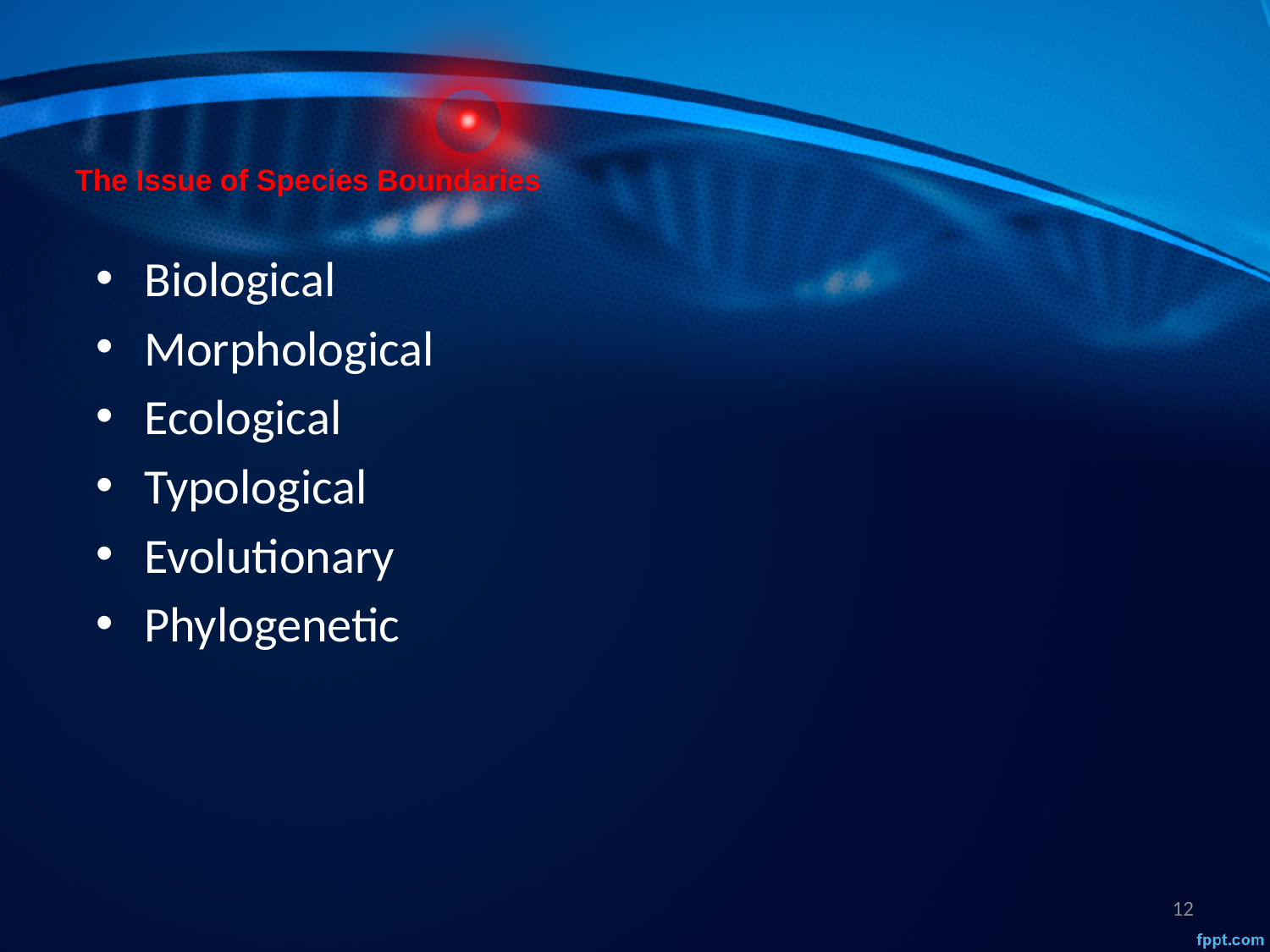

# The Issue of Species Boundaries
Biological
Morphological
Ecological
Typological
Evolutionary
Phylogenetic

12